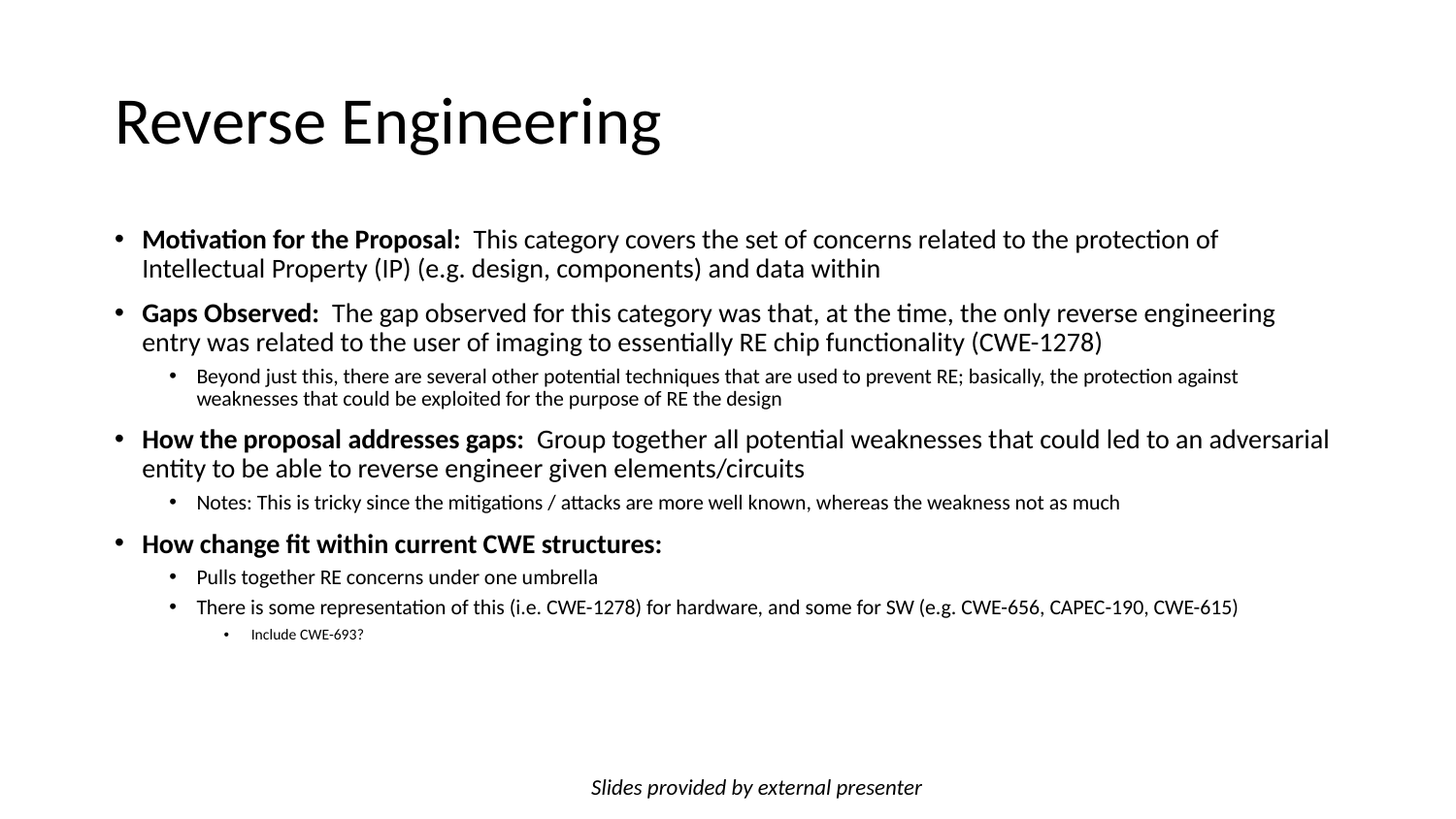

# Reverse Engineering
Motivation for the Proposal:  This category covers the set of concerns related to the protection of Intellectual Property (IP) (e.g. design, components) and data within
Gaps Observed:  The gap observed for this category was that, at the time, the only reverse engineering entry was related to the user of imaging to essentially RE chip functionality (CWE-1278)
Beyond just this, there are several other potential techniques that are used to prevent RE; basically, the protection against weaknesses that could be exploited for the purpose of RE the design
How the proposal addresses gaps:  Group together all potential weaknesses that could led to an adversarial entity to be able to reverse engineer given elements/circuits
Notes: This is tricky since the mitigations / attacks are more well known, whereas the weakness not as much
How change fit within current CWE structures:
Pulls together RE concerns under one umbrella
There is some representation of this (i.e. CWE-1278) for hardware, and some for SW (e.g. CWE-656, CAPEC-190, CWE-615)
Include CWE-693?

Slides provided by external presenter